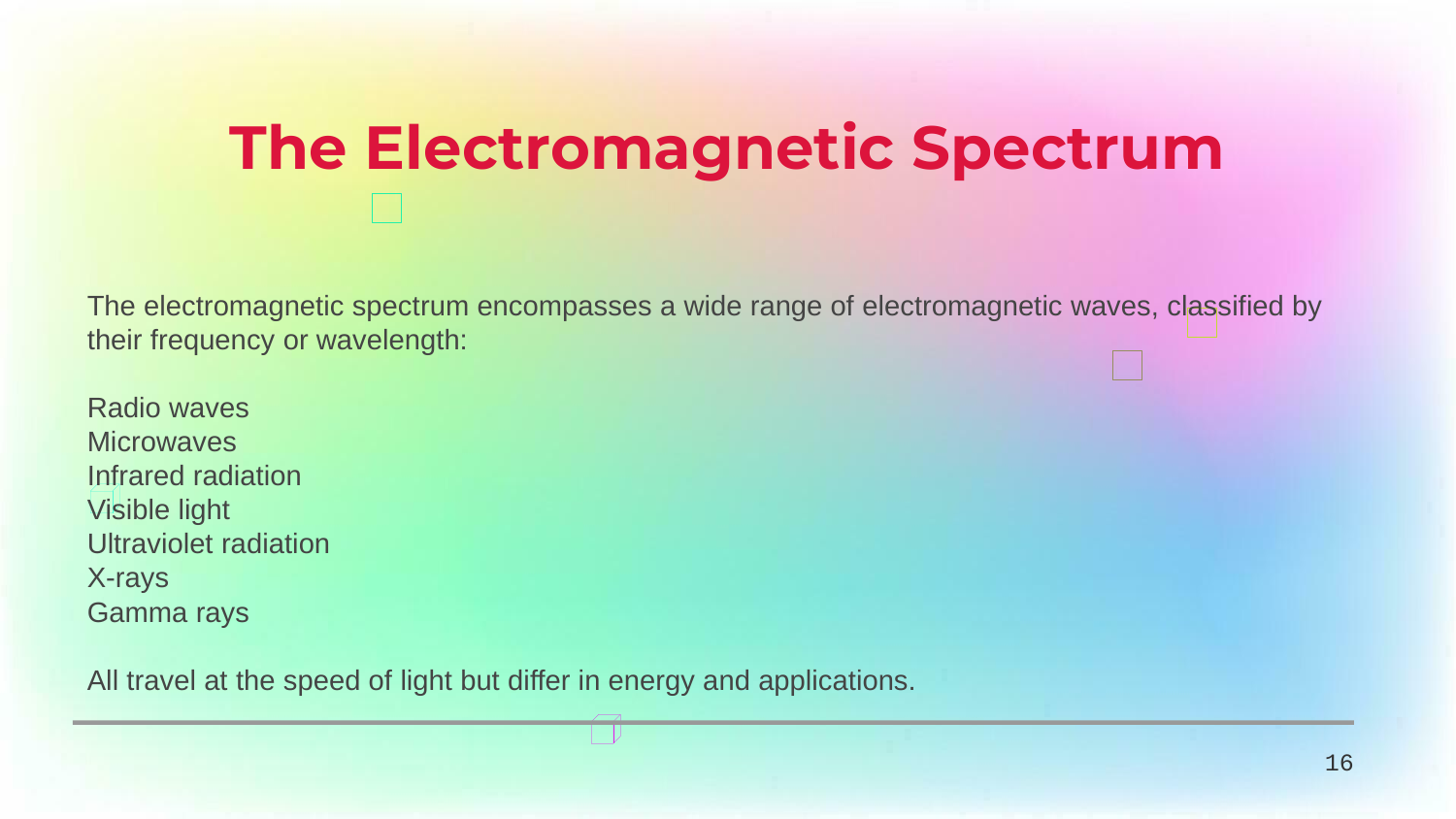

The Electromagnetic Spectrum

The electromagnetic spectrum encompasses a wide range of electromagnetic waves, classified by their frequency or wavelength:

Radio waves
Microwaves
Infrared radiation
Visible light
Ultraviolet radiation
X-rays
Gamma rays

All travel at the speed of light but differ in energy and applications.

16